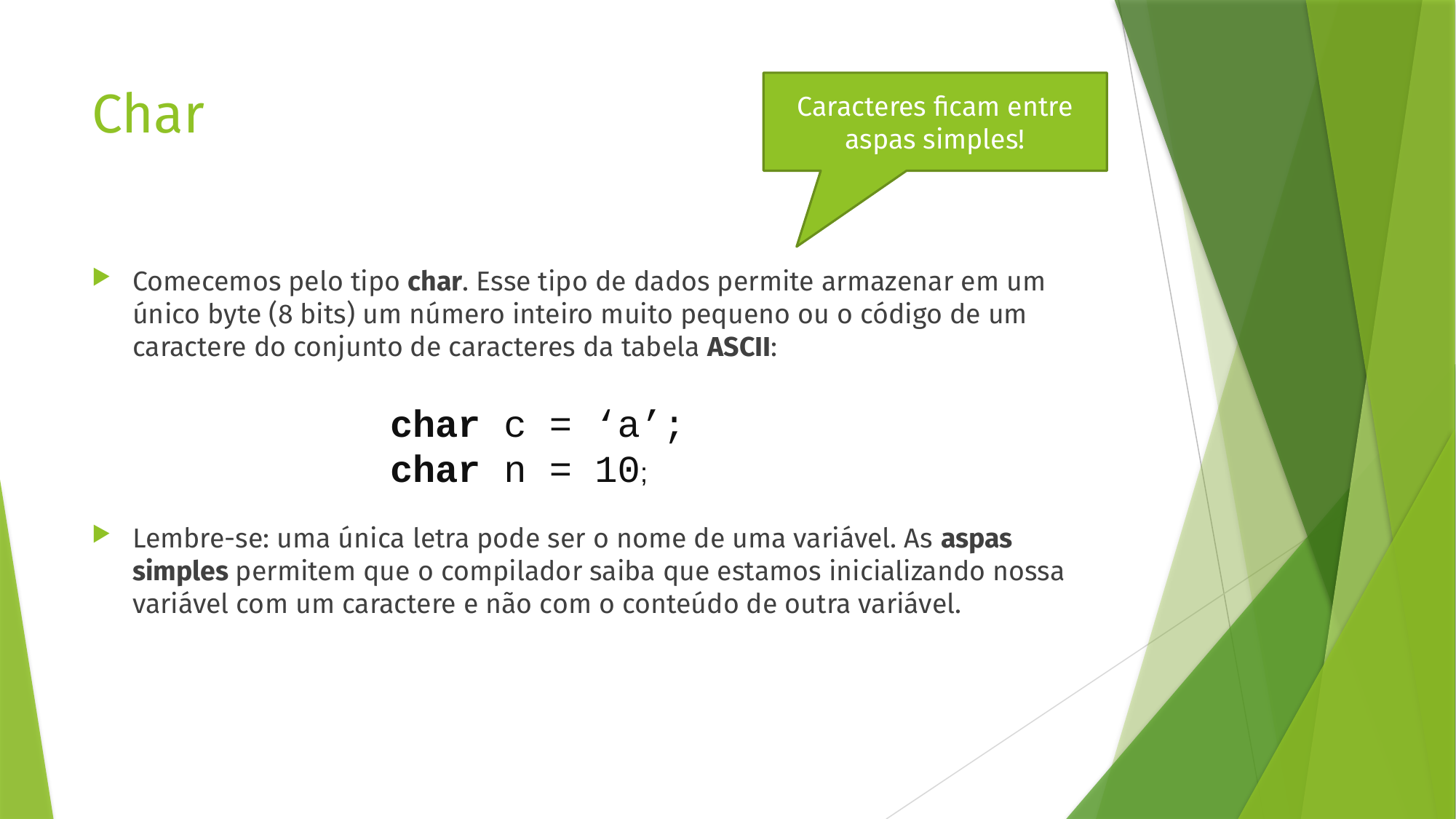

# Char
Caracteres ficam entre aspas simples!
Comecemos pelo tipo char. Esse tipo de dados permite armazenar em um único byte (8 bits) um número inteiro muito pequeno ou o código de um caractere do conjunto de caracteres da tabela ASCII:

Lembre-se: uma única letra pode ser o nome de uma variável. As aspas simples permitem que o compilador saiba que estamos inicializando nossa variável com um caractere e não com o conteúdo de outra variável.
char c = ‘a’;
char n = 10;